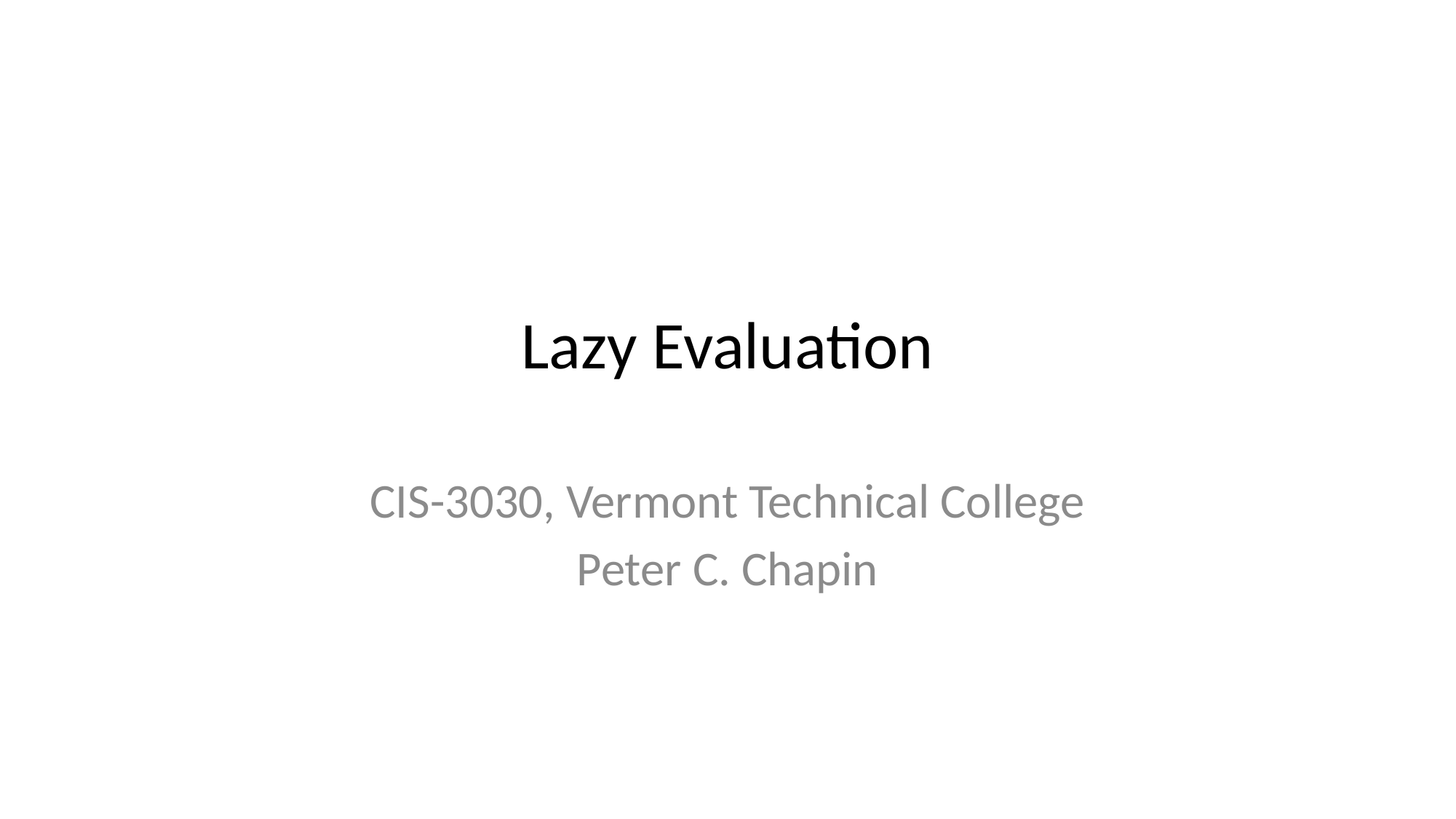

# Lazy Evaluation
CIS-3030, Vermont Technical College
Peter C. Chapin